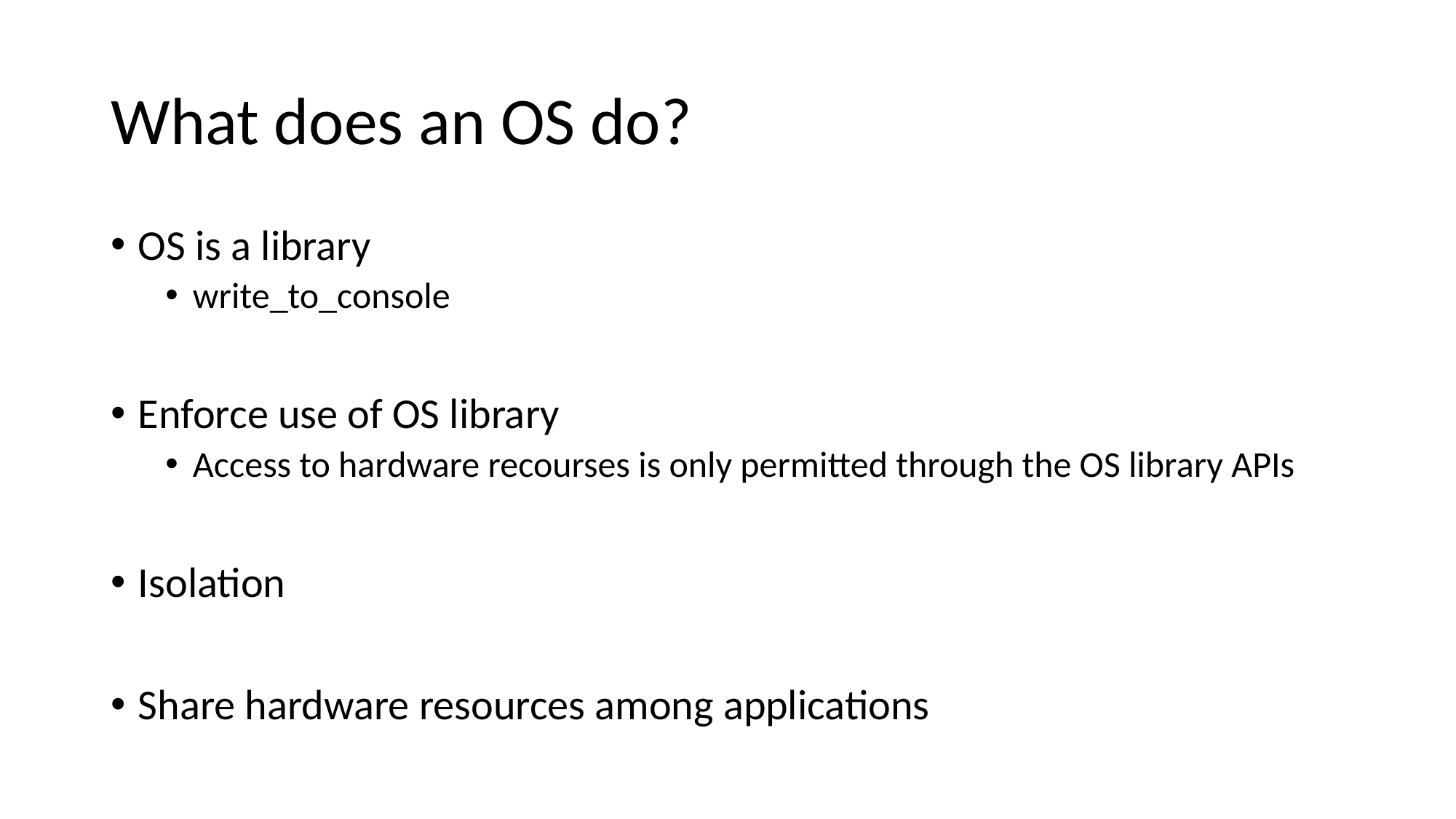

# What does an OS do?
OS is a library
write_to_console

Enforce use of OS library
Access to hardware recourses is only permitted through the OS library APIs

Isolation

Share hardware resources among applications